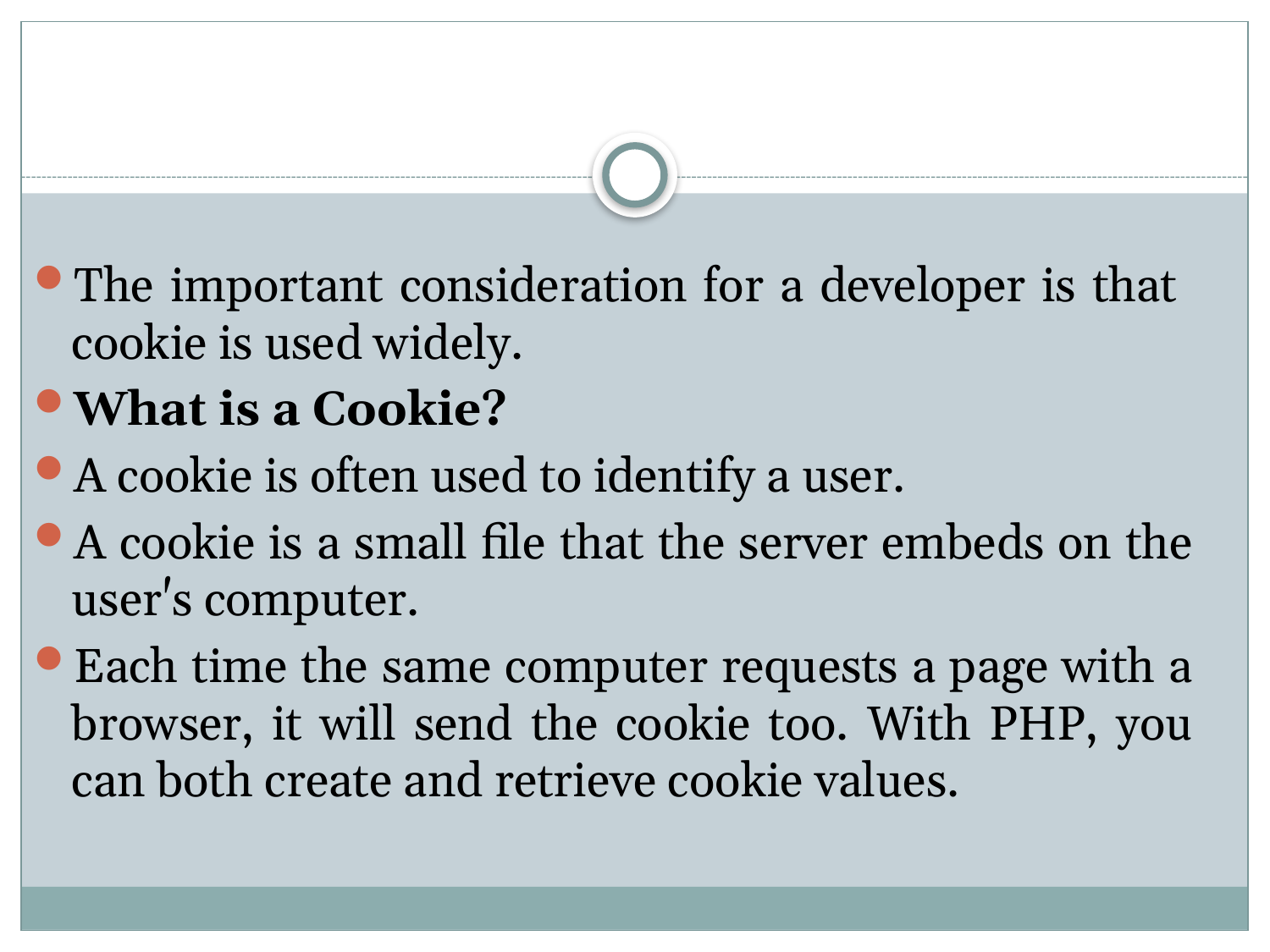

The important consideration for a developer is that  cookie is used widely.
What is a Cookie?
A cookie is often used to identify a user.
A cookie is a small file that the server embeds on the user's computer.
Each time the same computer requests a page with a browser, it will send the cookie too. With PHP, you can both create and retrieve cookie values.